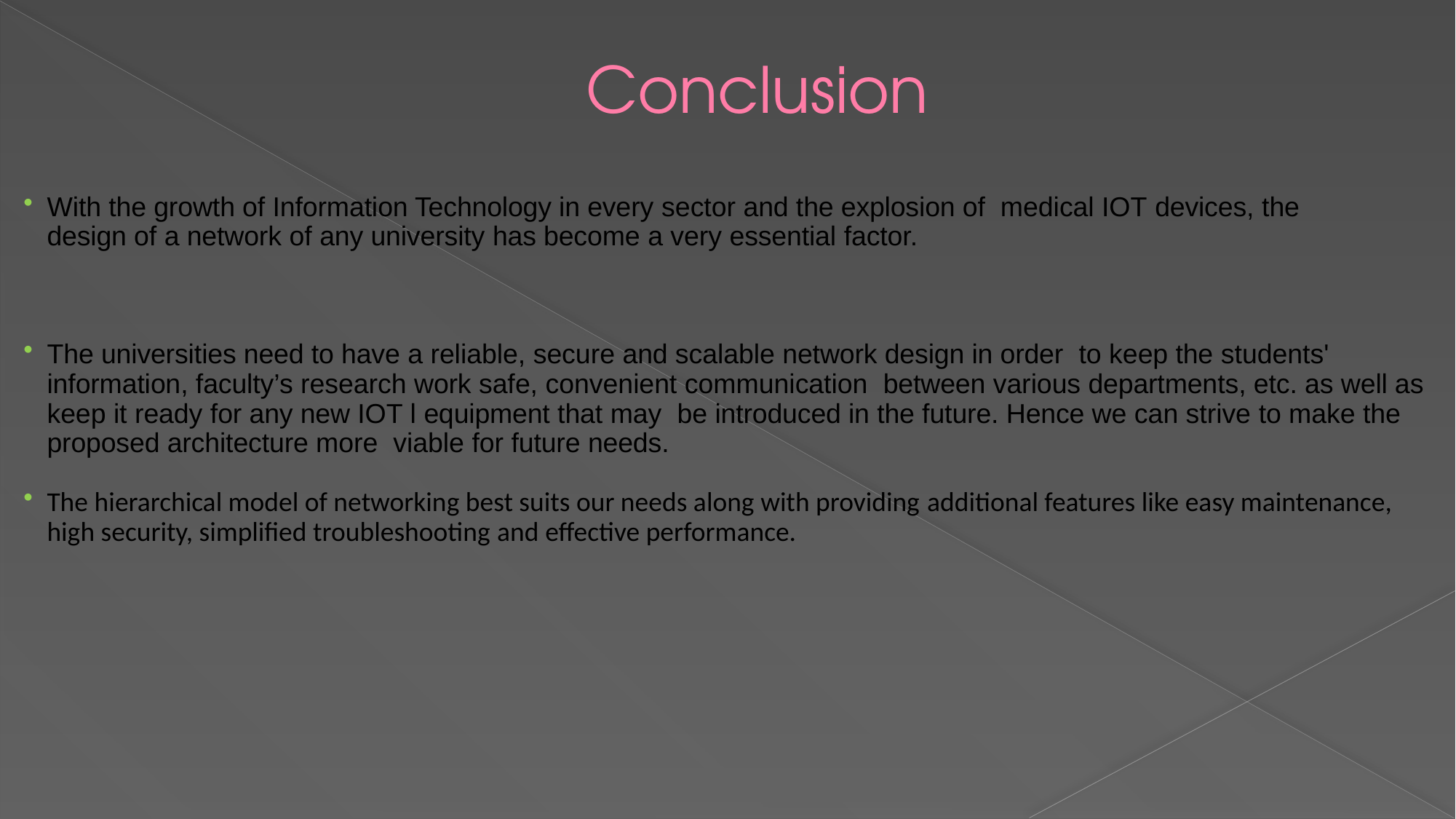

# Conclusion
With the growth of Information Technology in every sector and the explosion of  medical IOT devices, the design of a network of any university has become a very essential factor.

The universities need to have a reliable, secure and scalable network design in order  to keep the students' information, faculty’s research work safe, convenient communication  between various departments, etc. as well as keep it ready for any new IOT l equipment that may  be introduced in the future. Hence we can strive to make the proposed architecture more  viable for future needs.

The hierarchical model of networking best suits our needs along with providing additional features like easy maintenance, high security, simplified troubleshooting and effective performance.